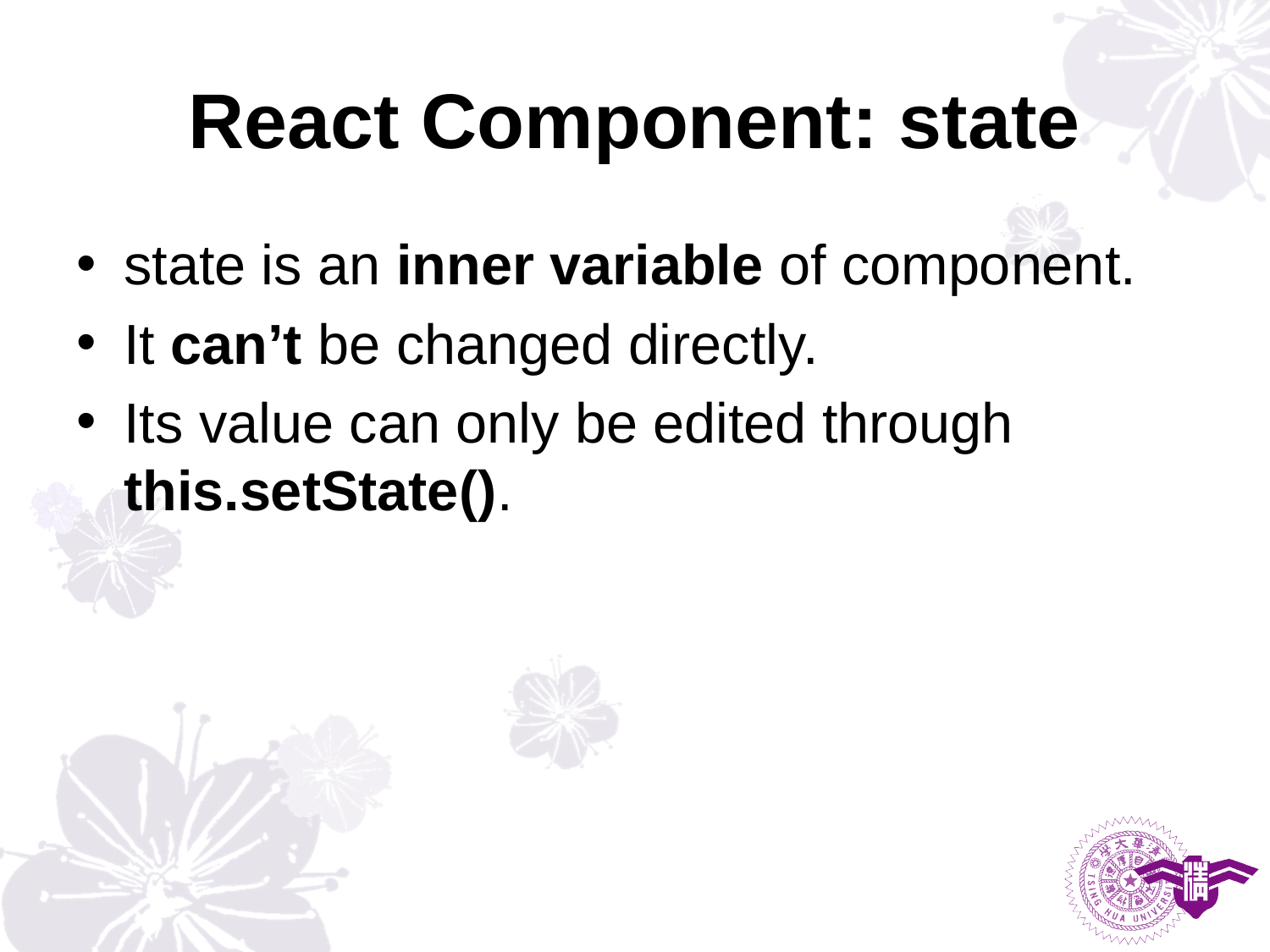

# React Component: state
state is an inner variable of component.
It can’t be changed directly.
Its value can only be edited through this.setState().